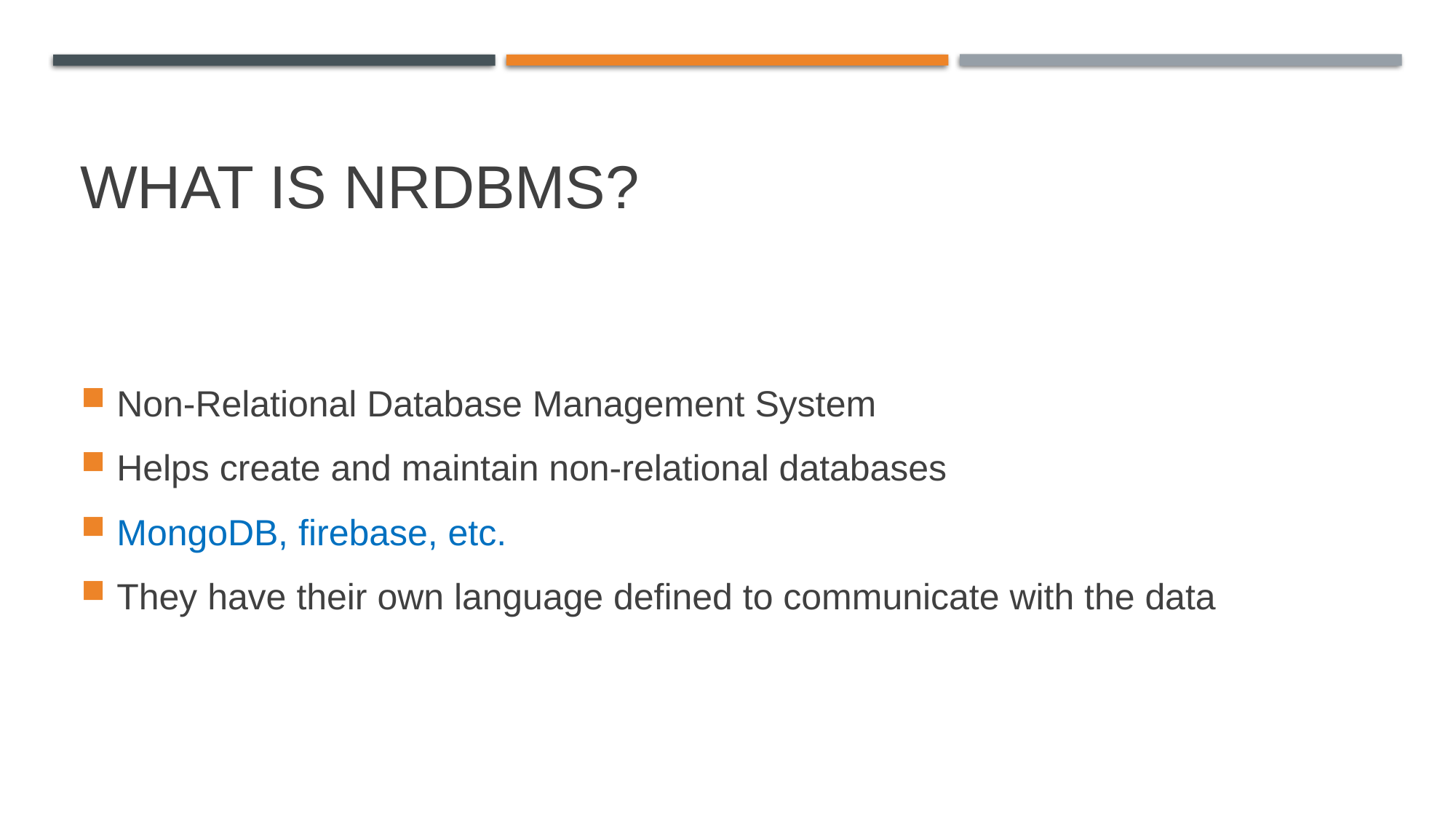

# What is NRDBMS?
Non-Relational Database Management System
Helps create and maintain non-relational databases
MongoDB, firebase, etc.
They have their own language defined to communicate with the data